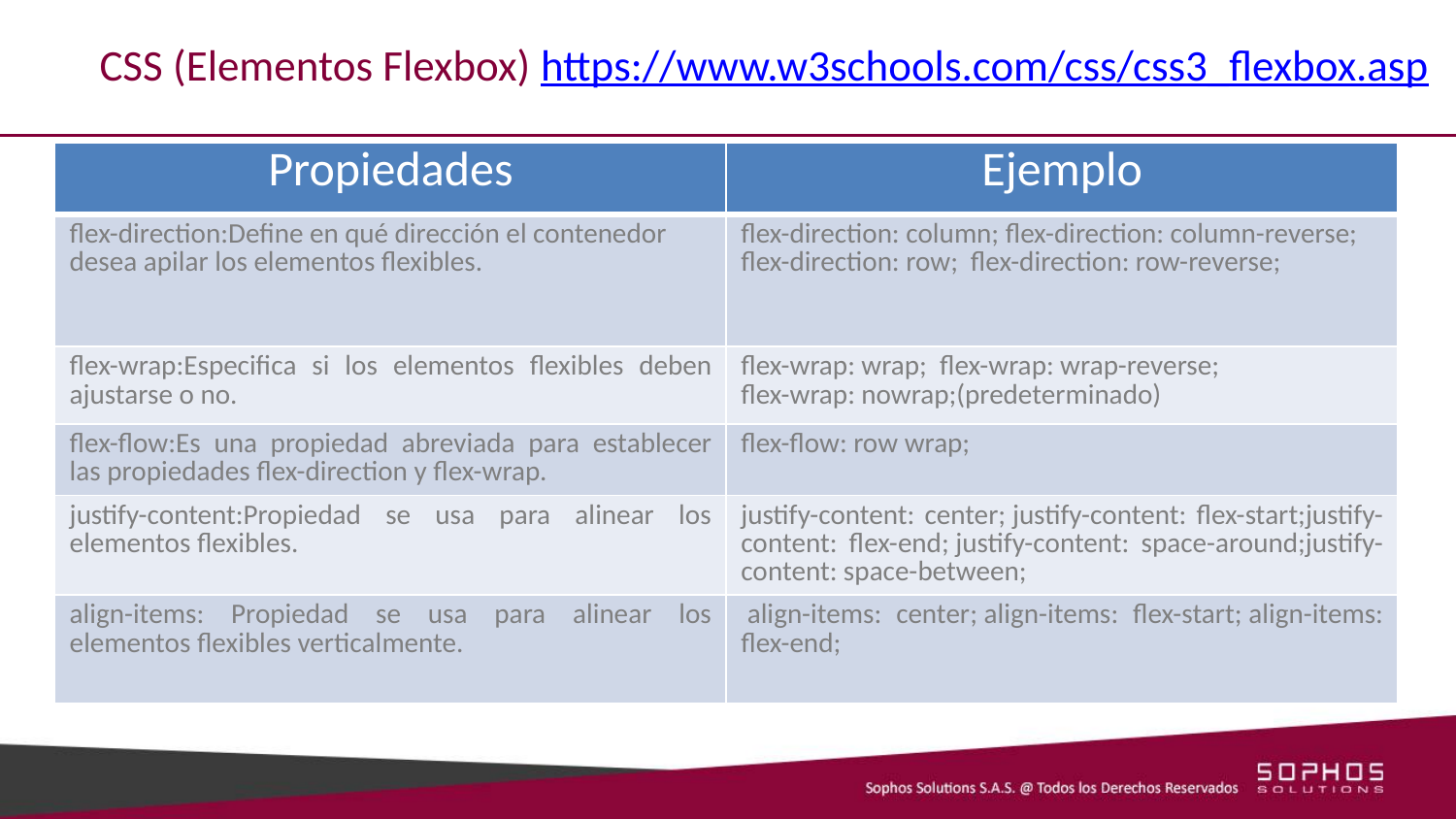

# CSS (Elementos Flexbox) https://www.w3schools.com/css/css3_flexbox.asp
| Propiedades | Ejemplo |
| --- | --- |
| flex-direction:Define en qué dirección el contenedor desea apilar los elementos flexibles. | flex-direction: column; flex-direction: column-reverse;  flex-direction: row;  flex-direction: row-reverse; |
| flex-wrap:Especifica si los elementos flexibles deben ajustarse o no. | flex-wrap: wrap;  flex-wrap: wrap-reverse; flex-wrap: nowrap;(predeterminado) |
| flex-flow:Es una propiedad abreviada para establecer las propiedades flex-direction y flex-wrap. | flex-flow: row wrap; |
| justify-content:Propiedad se usa para alinear los elementos flexibles. | justify-content: center; justify-content: flex-start;justify-content: flex-end; justify-content: space-around;justify-content: space-between; |
| align-items: Propiedad se usa para alinear los elementos flexibles verticalmente. | align-items: center; align-items: flex-start; align-items: flex-end; |